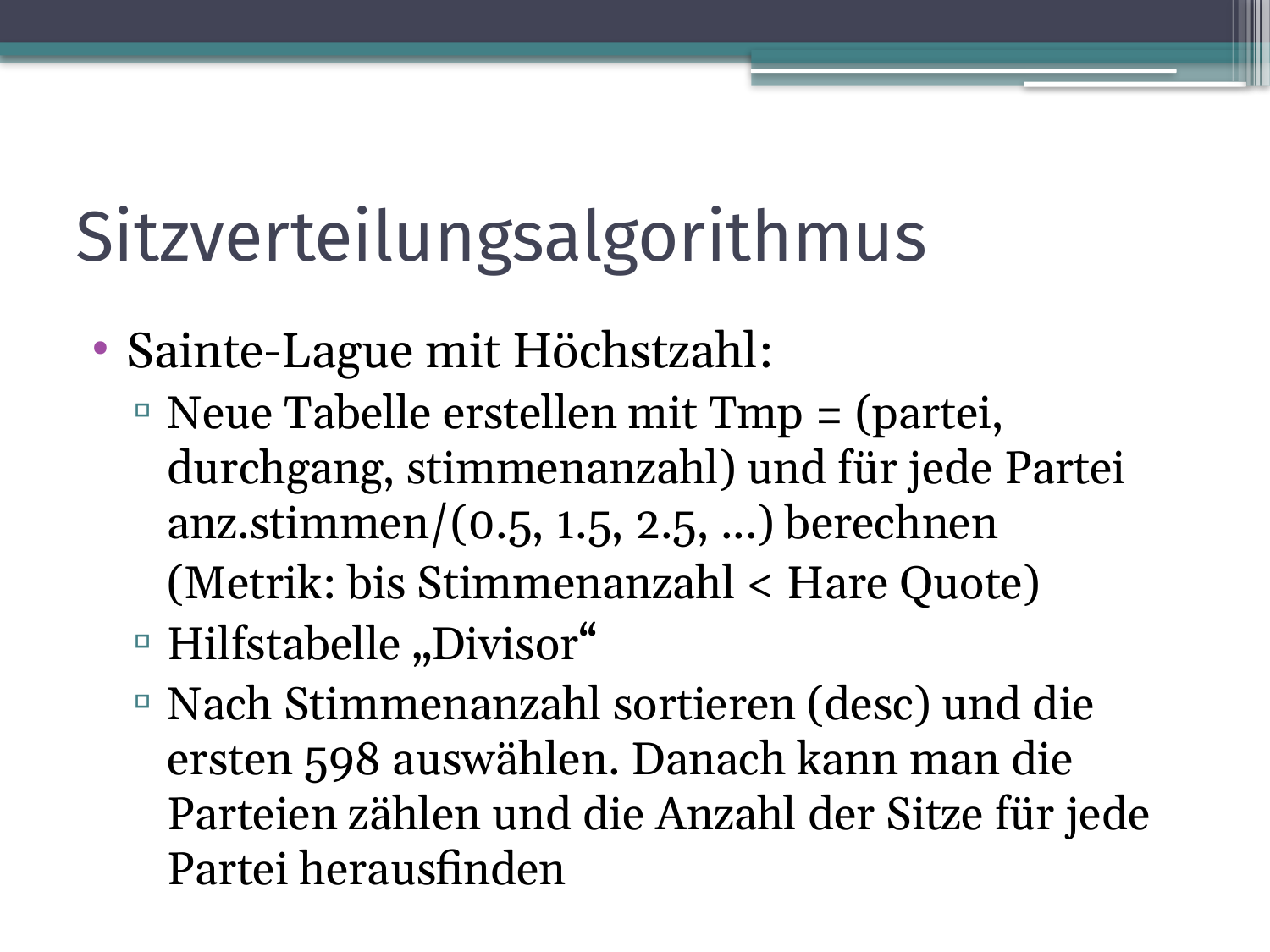

# Sitzverteilungsalgorithmus
Sainte-Lague mit Höchstzahl:
Neue Tabelle erstellen mit Tmp = (partei, durchgang, stimmenanzahl) und für jede Partei anz.stimmen/(0.5, 1.5, 2.5, ...) berechnen
	(Metrik: bis Stimmenanzahl < Hare Quote)
Hilfstabelle „Divisor“
Nach Stimmenanzahl sortieren (desc) und die ersten 598 auswählen. Danach kann man die Parteien zählen und die Anzahl der Sitze für jede Partei herausfinden